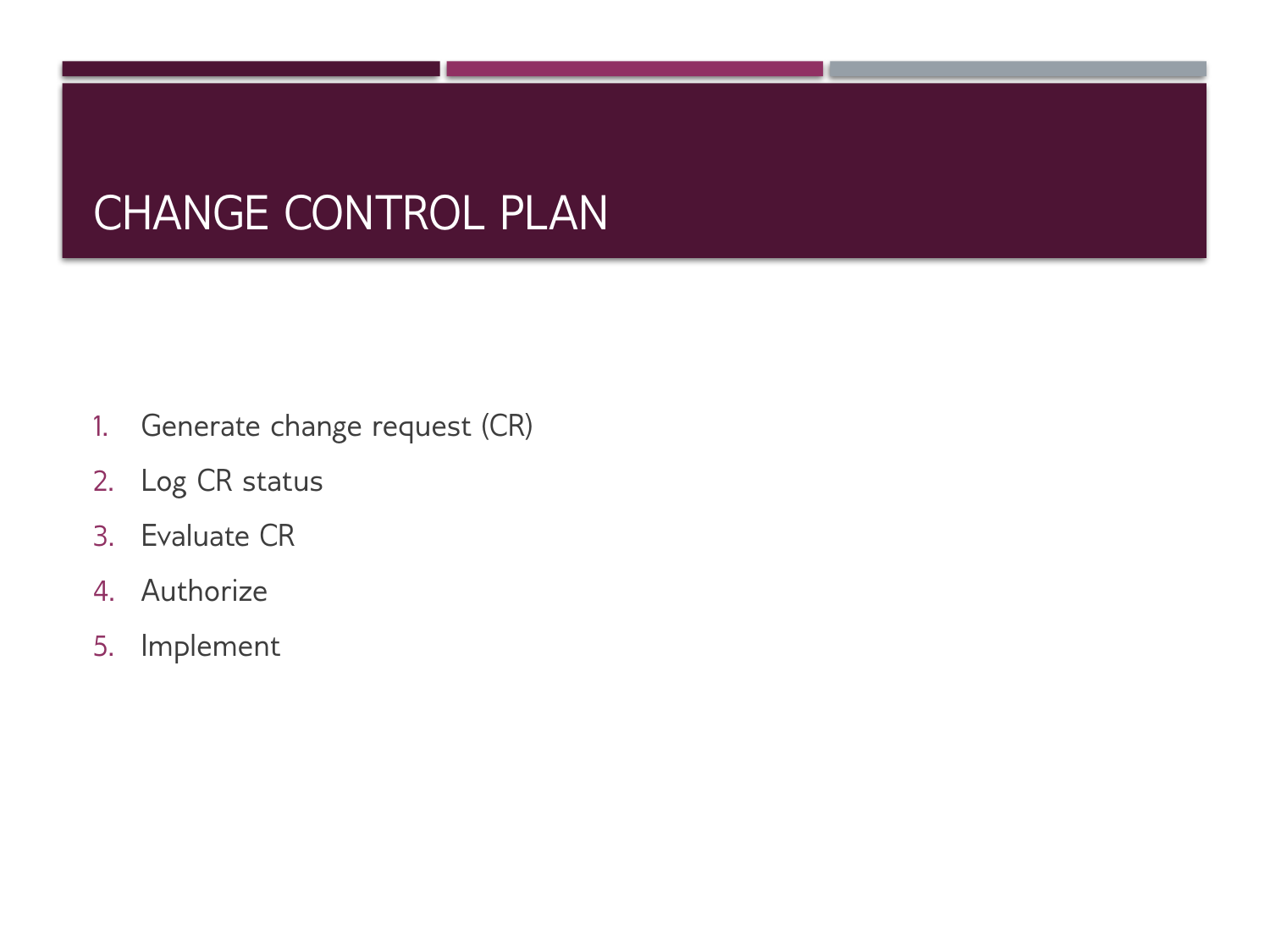

# Change control Plan
Generate change request (CR)
Log CR status
Evaluate CR
Authorize
Implement